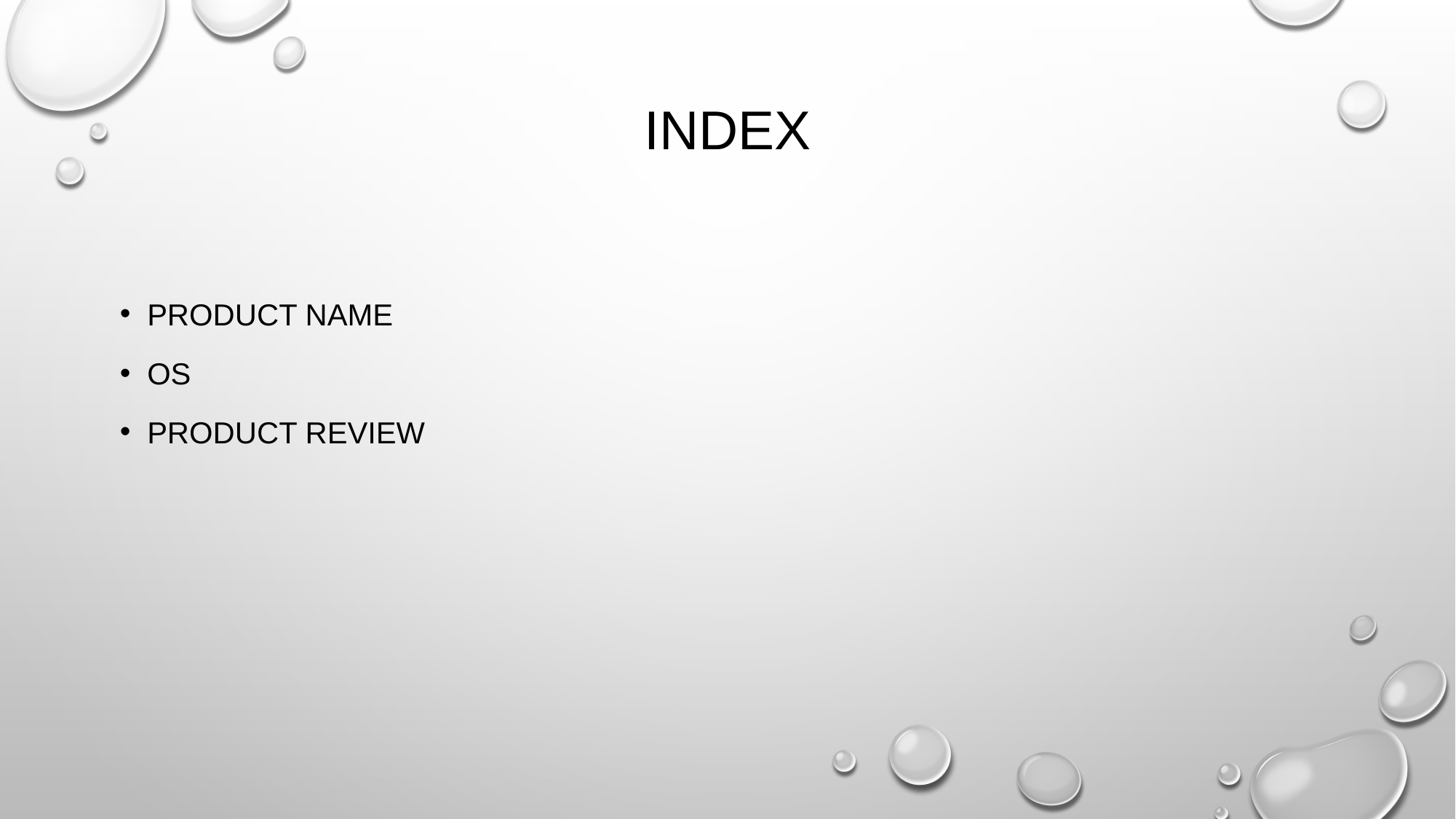

# index
Product Name
OS
Product review